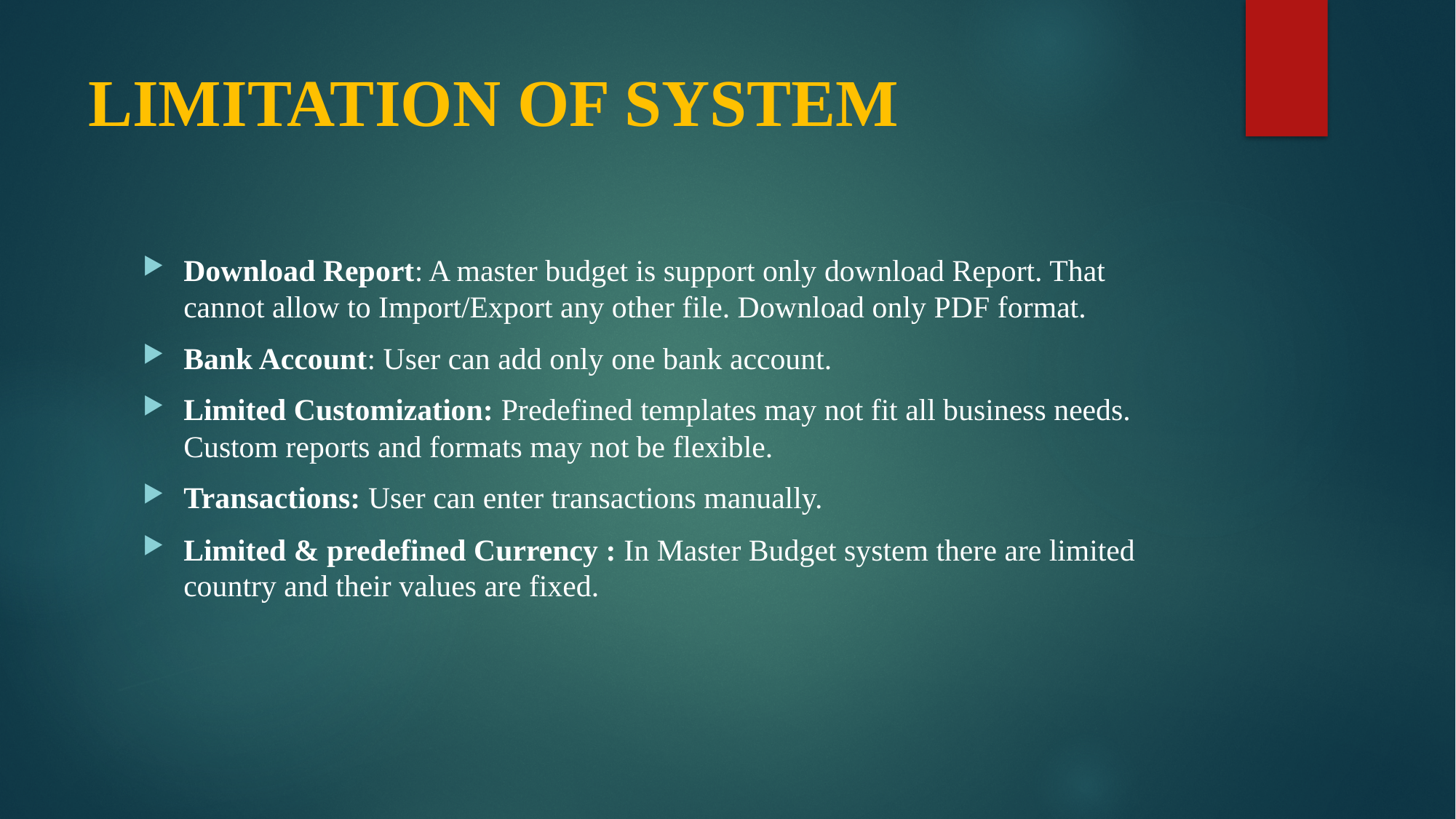

# LIMITATION OF SYSTEM
Download Report: A master budget is support only download Report. That cannot allow to Import/Export any other file. Download only PDF format.
Bank Account: User can add only one bank account.
Limited Customization: Predefined templates may not fit all business needs. Custom reports and formats may not be flexible.
Transactions: User can enter transactions manually.
Limited & predefined Currency : In Master Budget system there are limited country and their values are fixed.